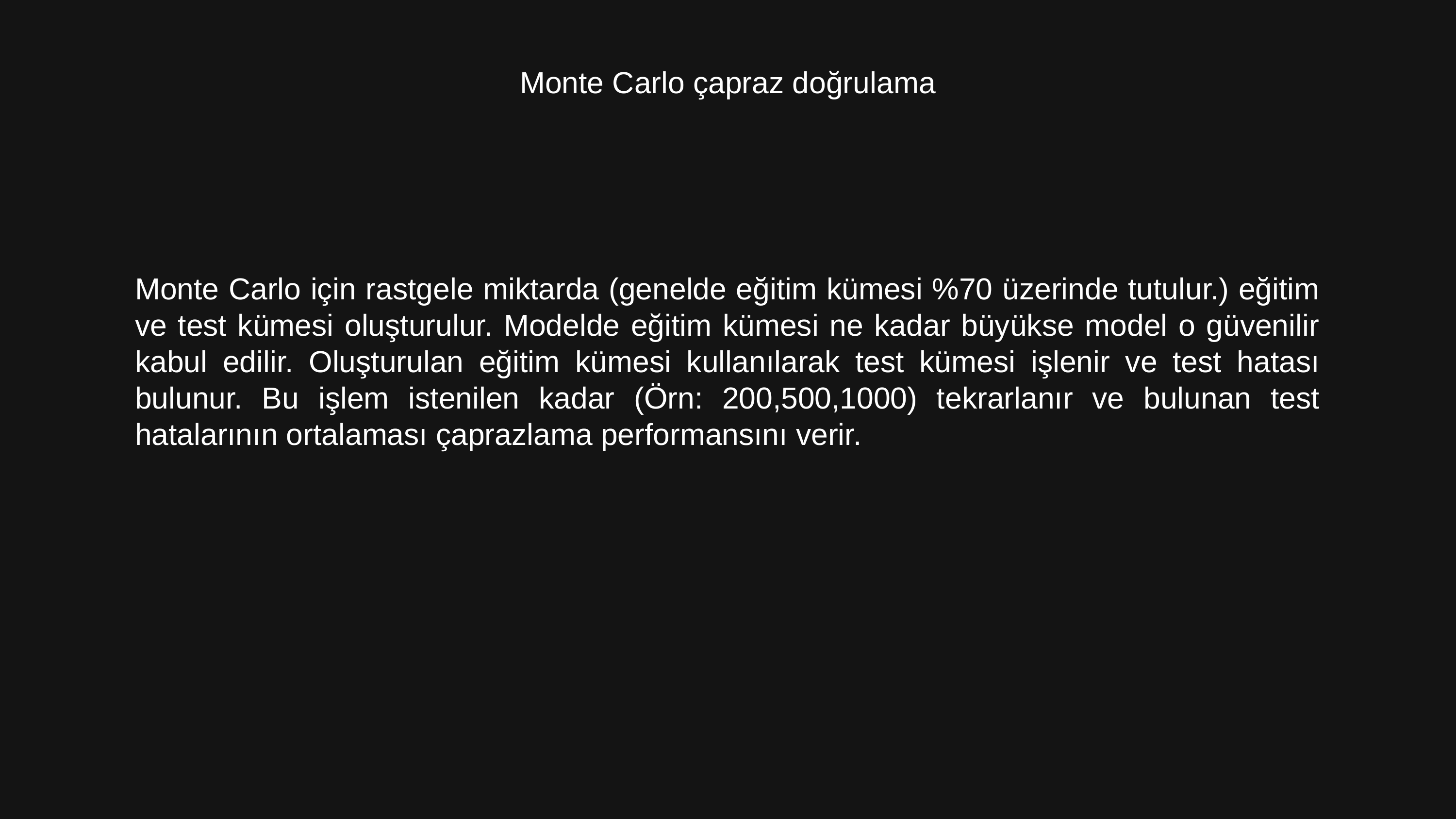

Monte Carlo çapraz doğrulama
Monte Carlo için rastgele miktarda (genelde eğitim kümesi %70 üzerinde tutulur.) eğitim ve test kümesi oluşturulur. Modelde eğitim kümesi ne kadar büyükse model o güvenilir kabul edilir. Oluşturulan eğitim kümesi kullanılarak test kümesi işlenir ve test hatası bulunur. Bu işlem istenilen kadar (Örn: 200,500,1000) tekrarlanır ve bulunan test hatalarının ortalaması çaprazlama performansını verir.